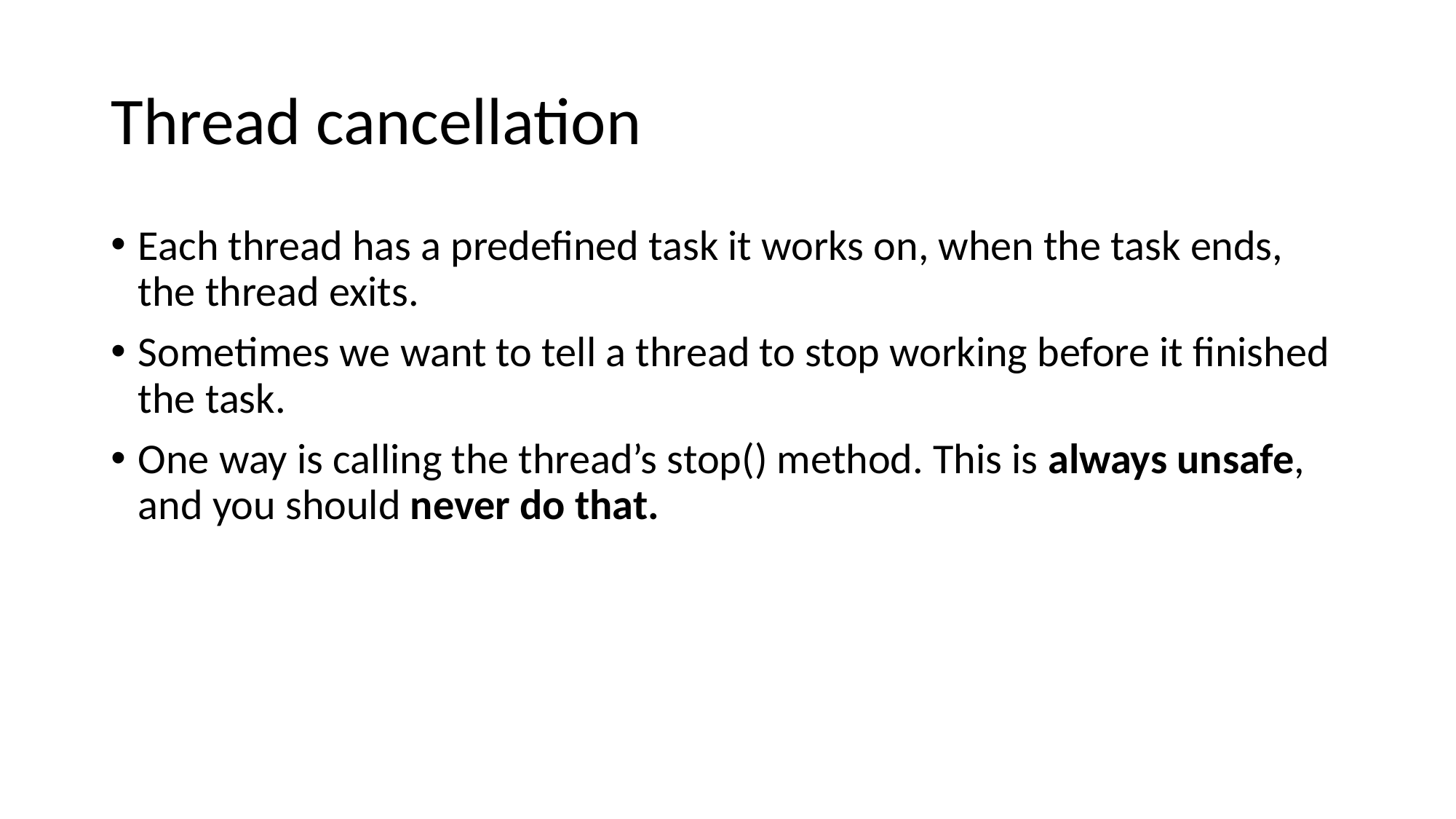

# Thread cancellation
Each thread has a predefined task it works on, when the task ends, the thread exits.
Sometimes we want to tell a thread to stop working before it finished the task.
One way is calling the thread’s stop() method. This is always unsafe, and you should never do that.